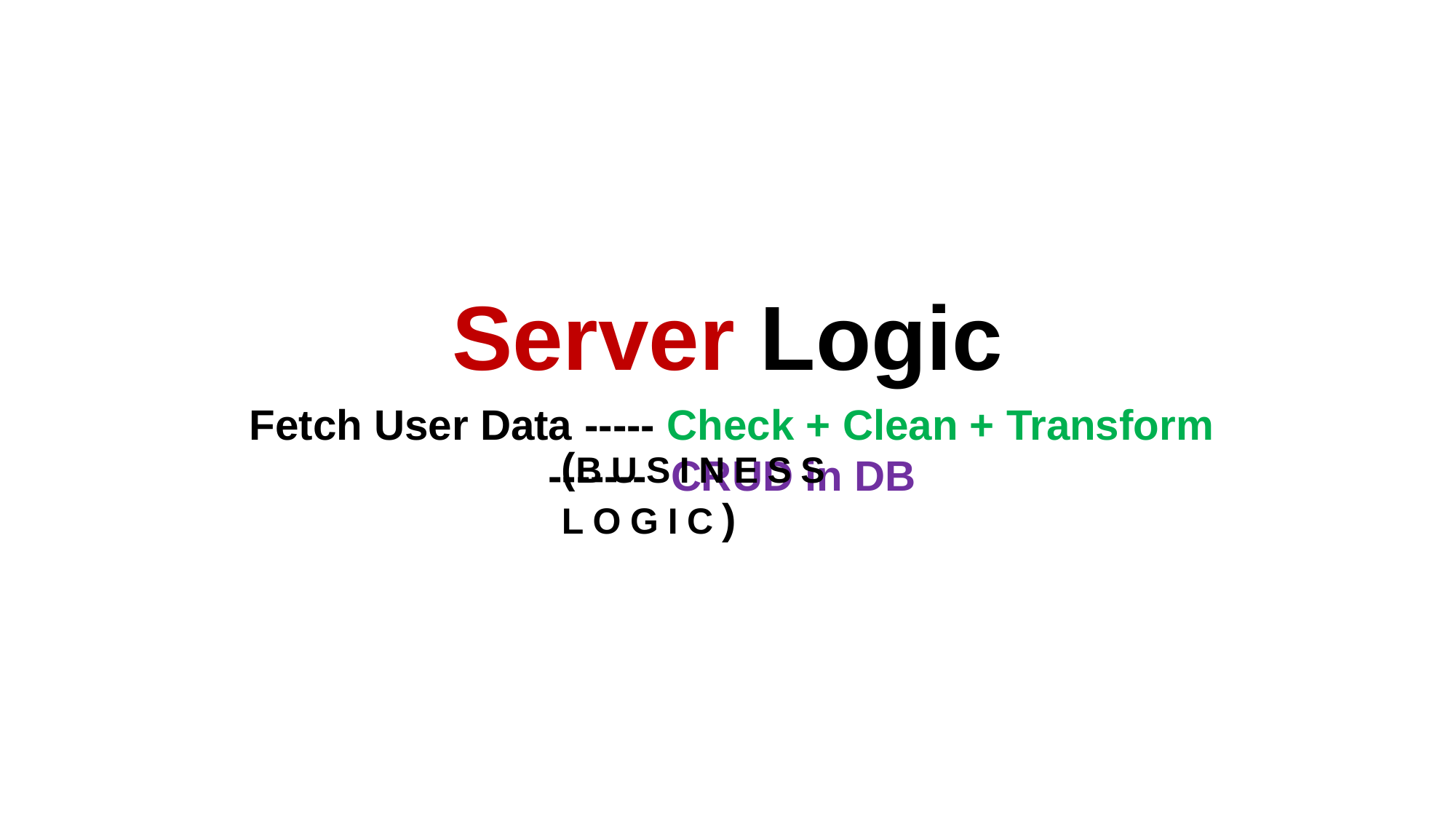

Server Logic
Fetch User Data ----- Check + Clean + Transform -------  CRUD in DB
(BUSINESS LOGIC)